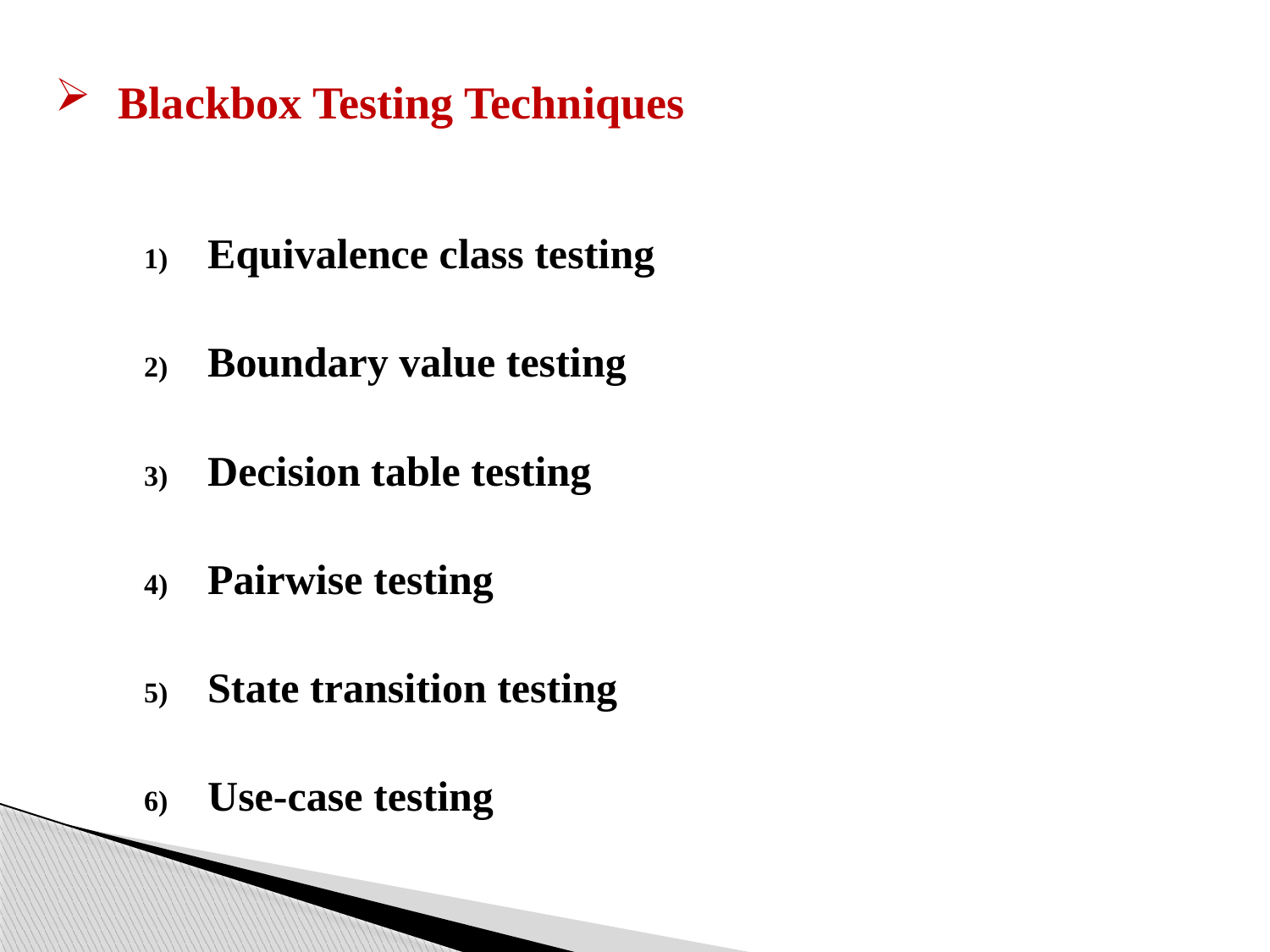

# Blackbox Testing Techniques
Equivalence class testing
Boundary value testing
Decision table testing
Pairwise testing
State transition testing
Use-case testing